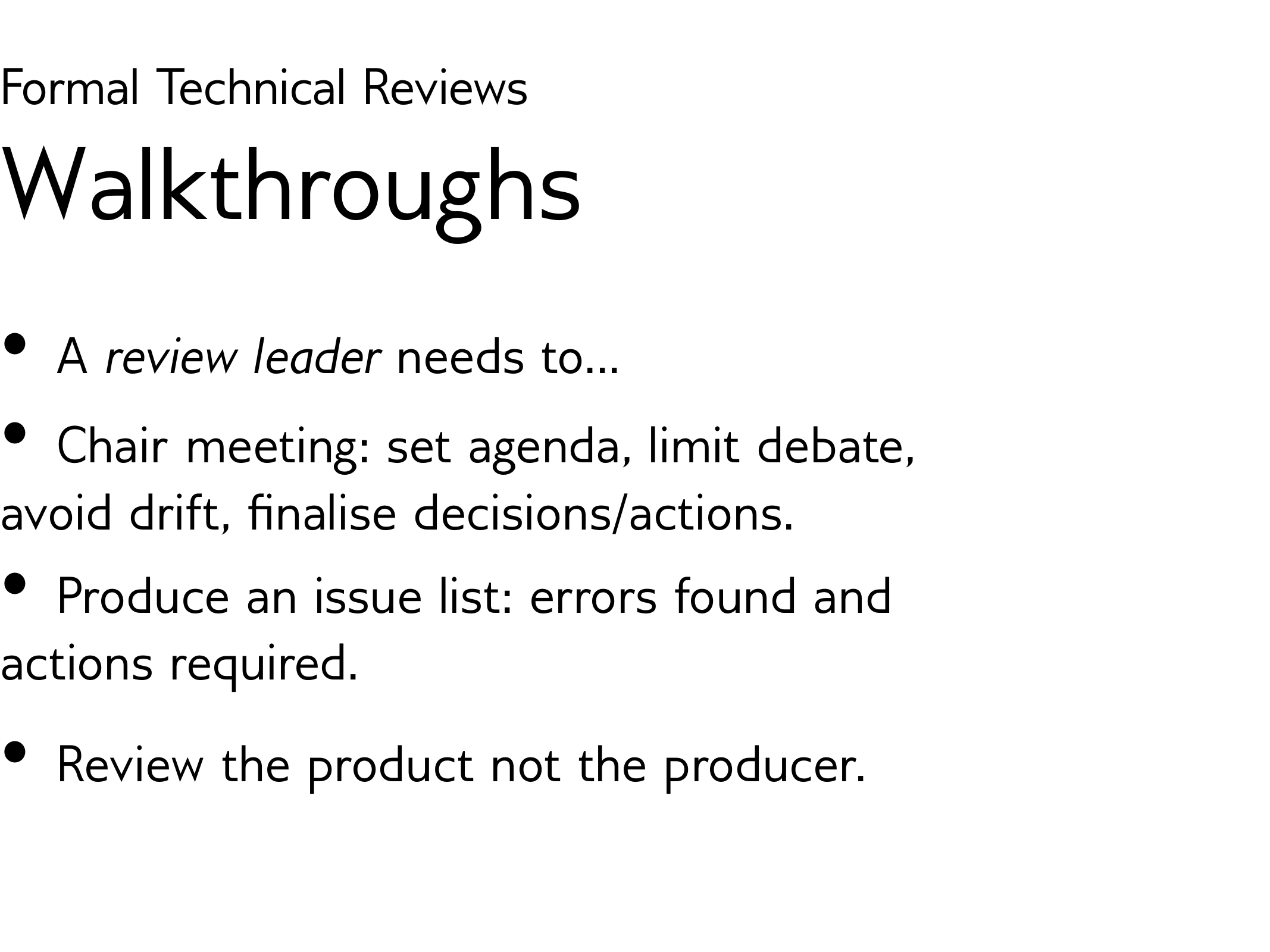

Formal Technical Reviews
Walkthroughs

• A review leader needs to...
• Chair meeting: set agenda, limit debate,
avoid drift, finalise decisions/actions.
• Produce an issue list: errors found and
actions required.
• Review the product not the producer.